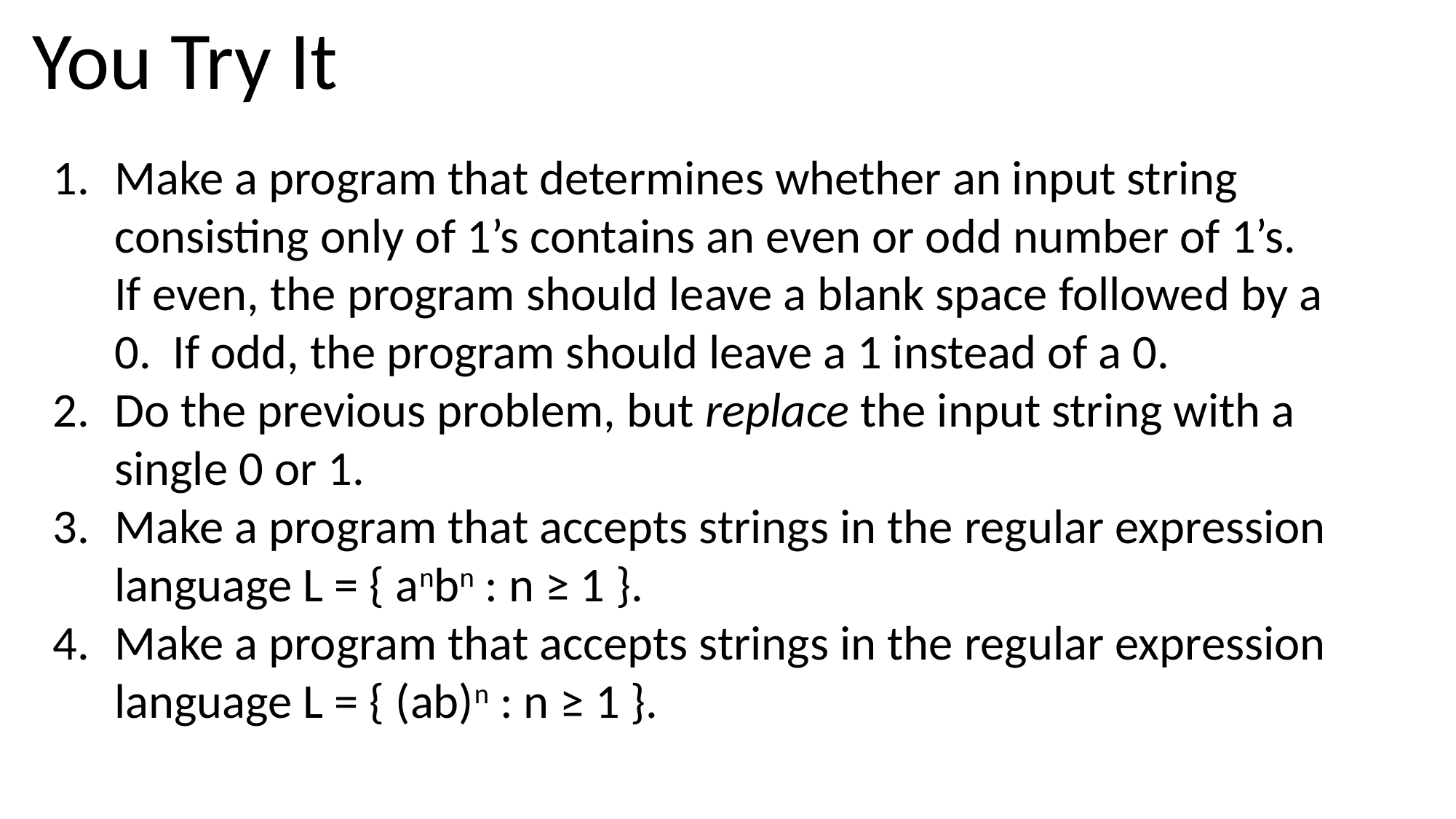

# You Try It
Make a program that determines whether an input string consisting only of 1’s contains an even or odd number of 1’s.  If even, the program should leave a blank space followed by a 0.  If odd, the program should leave a 1 instead of a 0.
Do the previous problem, but replace the input string with a single 0 or 1.
Make a program that accepts strings in the regular expression language L = { anbn : n ≥ 1 }.
Make a program that accepts strings in the regular expression language L = { (ab)n : n ≥ 1 }.